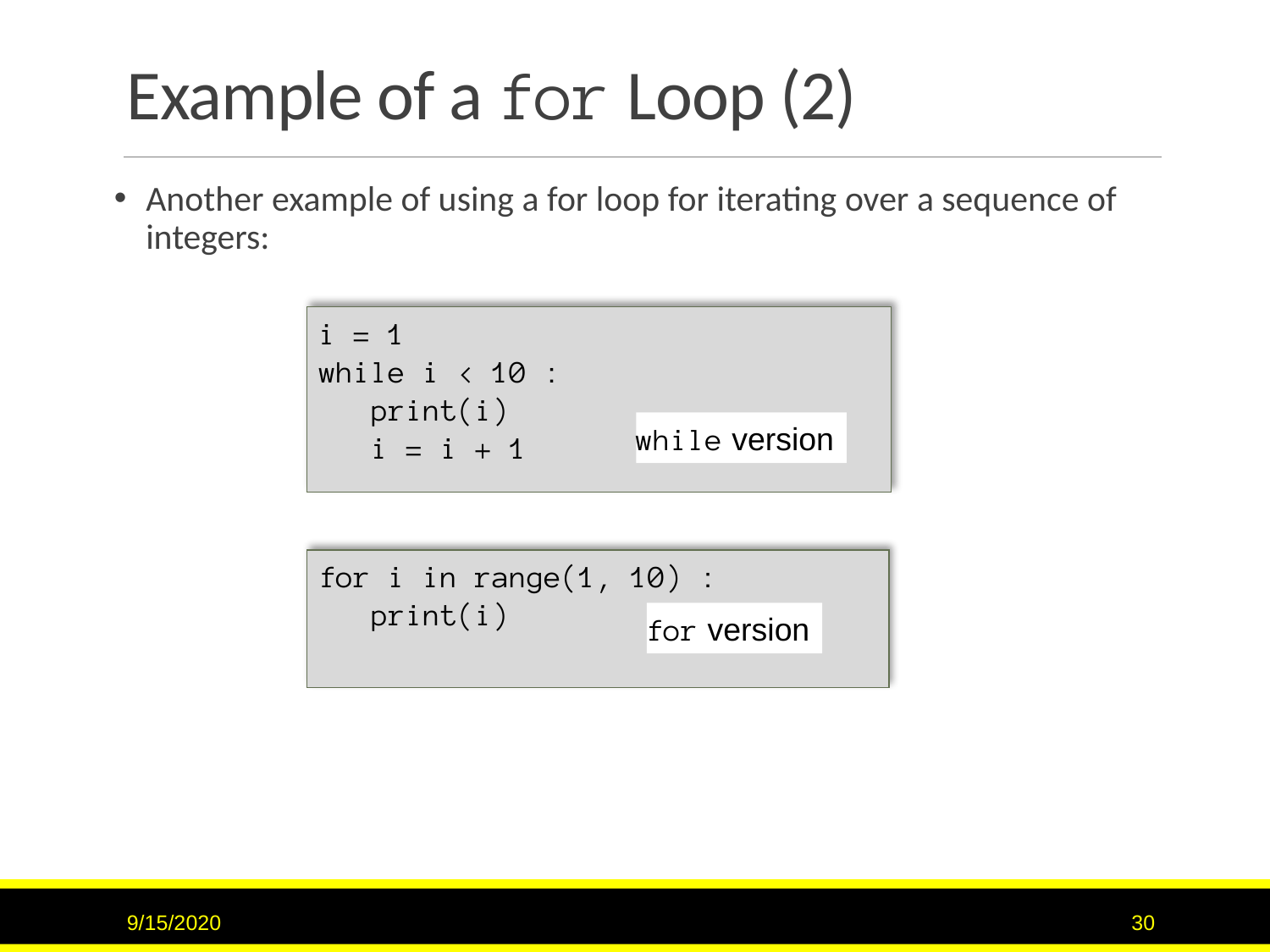

# Example of a for Loop (2)
Another example of using a for loop for iterating over a sequence of integers:
i = 1
while i < 10 :
   print(i)
   i = i + 1
while version
for i in range(1, 10) :
   print(i)
for version
9/15/2020
30